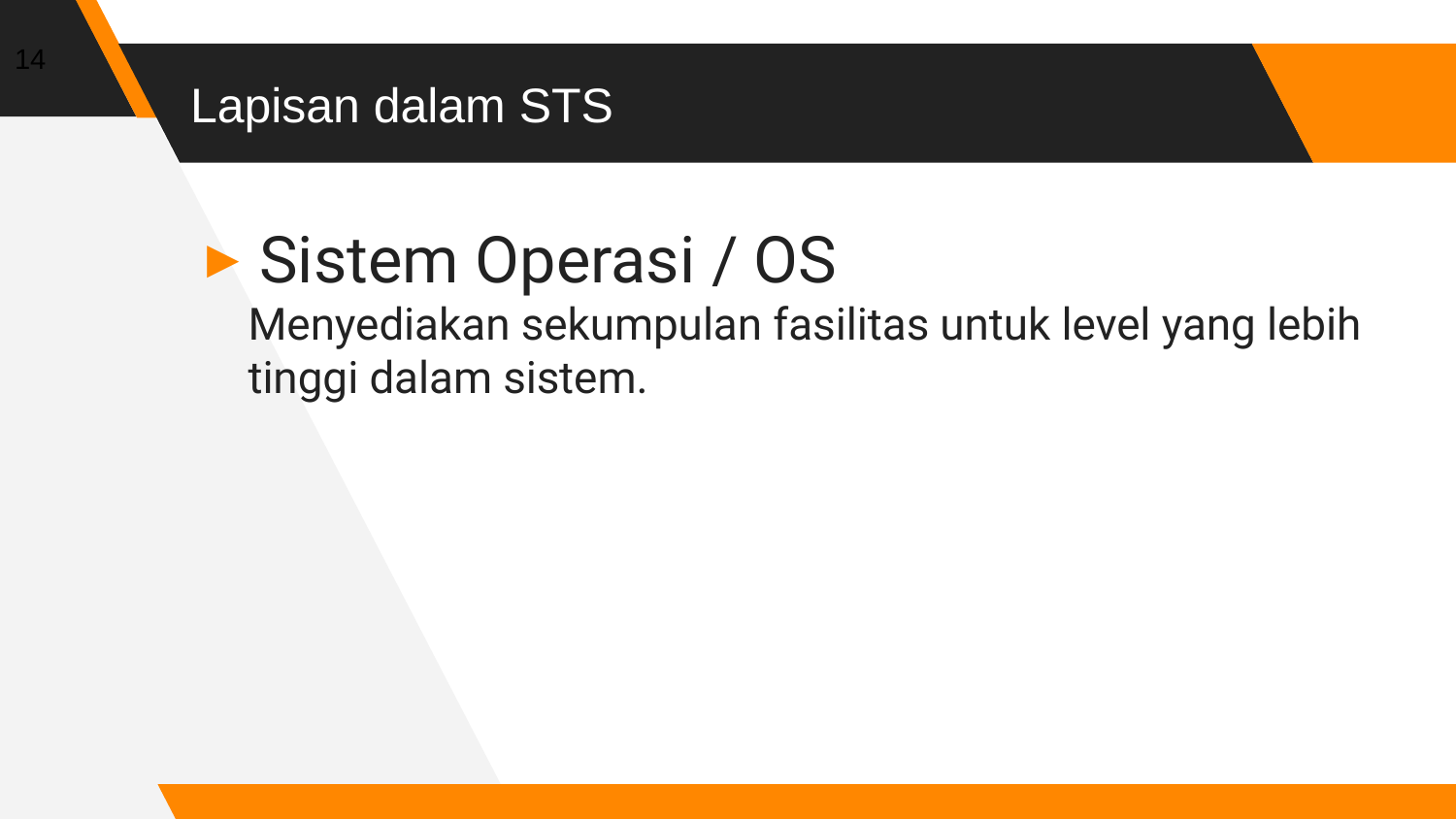

14
# Lapisan dalam STS
Sistem Operasi / OS
	Menyediakan sekumpulan fasilitas untuk level yang lebih tinggi dalam sistem.